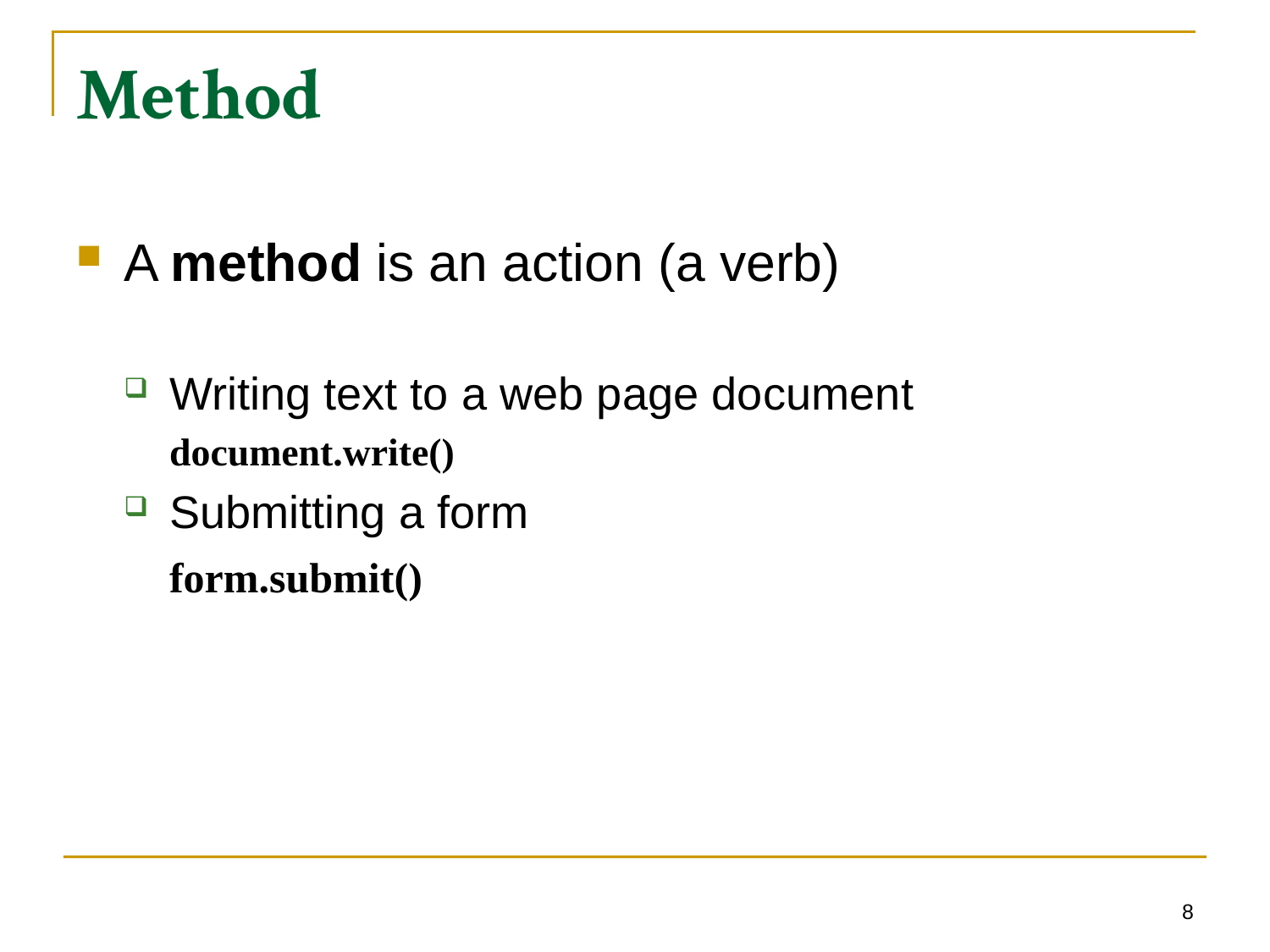

# Method
A method is an action (a verb)
Writing text to a web page document
document.write()
Submitting a form
	form.submit()
8